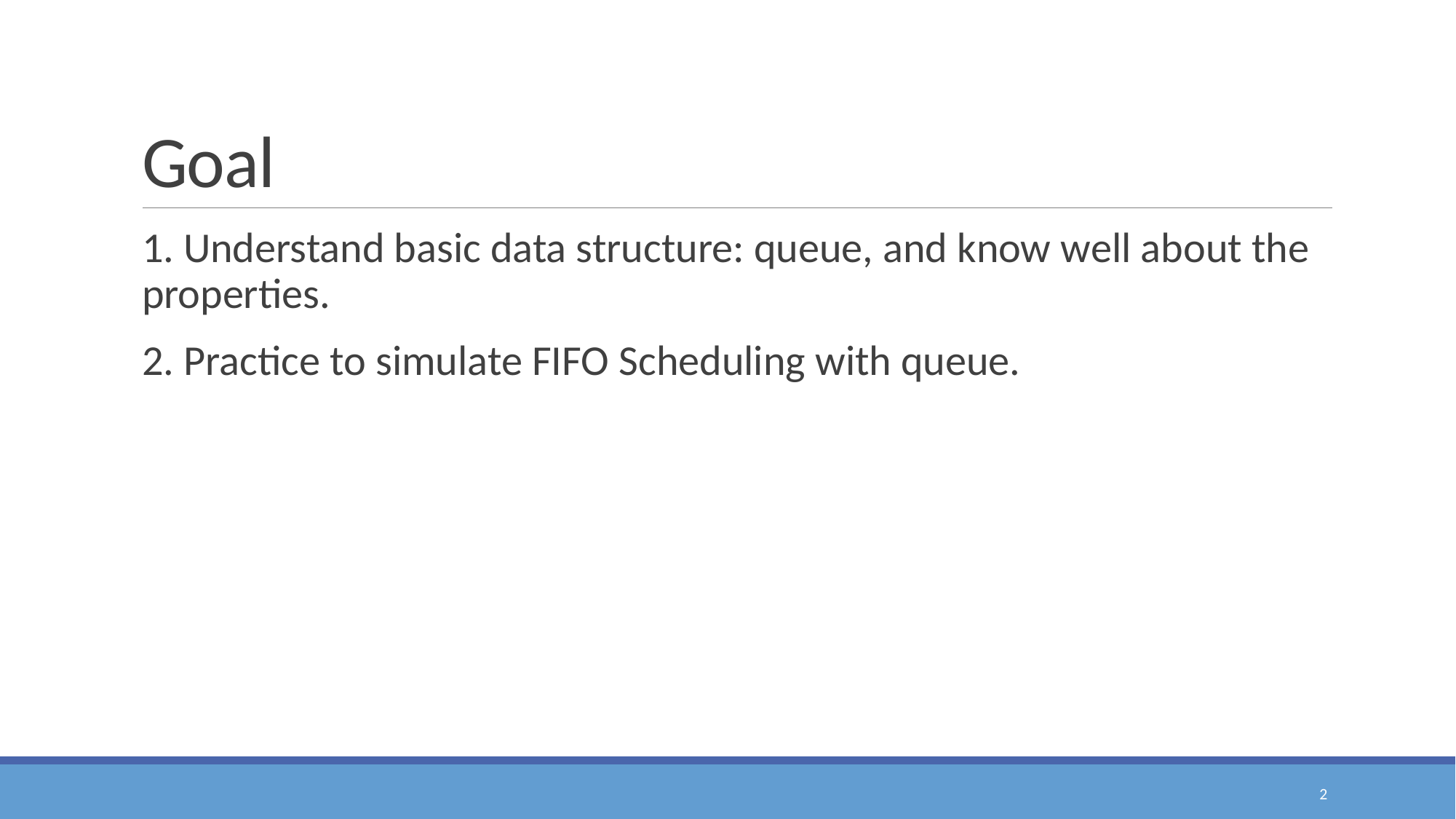

# Goal
1. Understand basic data structure: queue, and know well about the properties.
2. Practice to simulate FIFO Scheduling with queue.
2